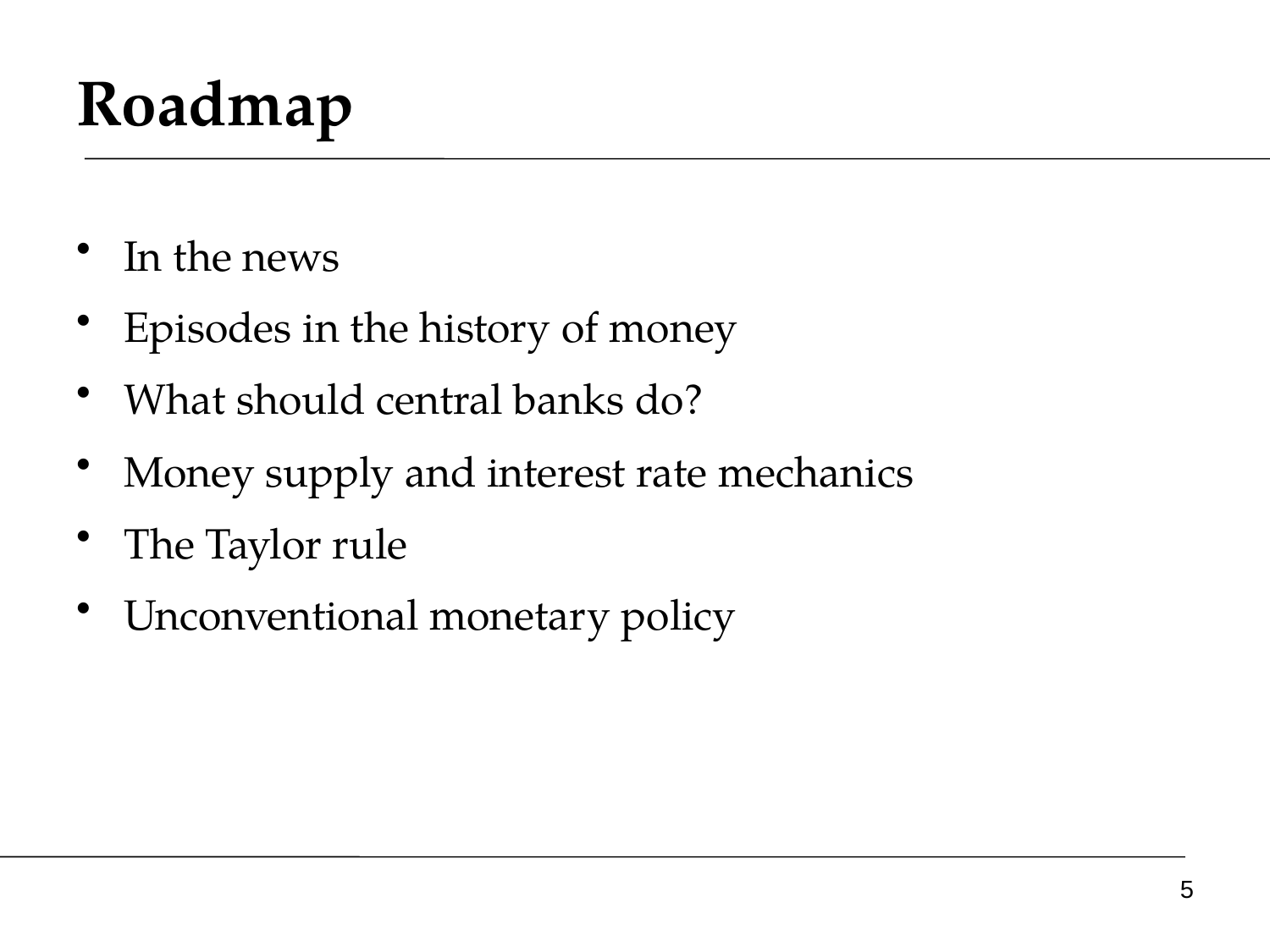

# Roadmap
In the news
Episodes in the history of money
What should central banks do?
Money supply and interest rate mechanics
The Taylor rule
Unconventional monetary policy

5